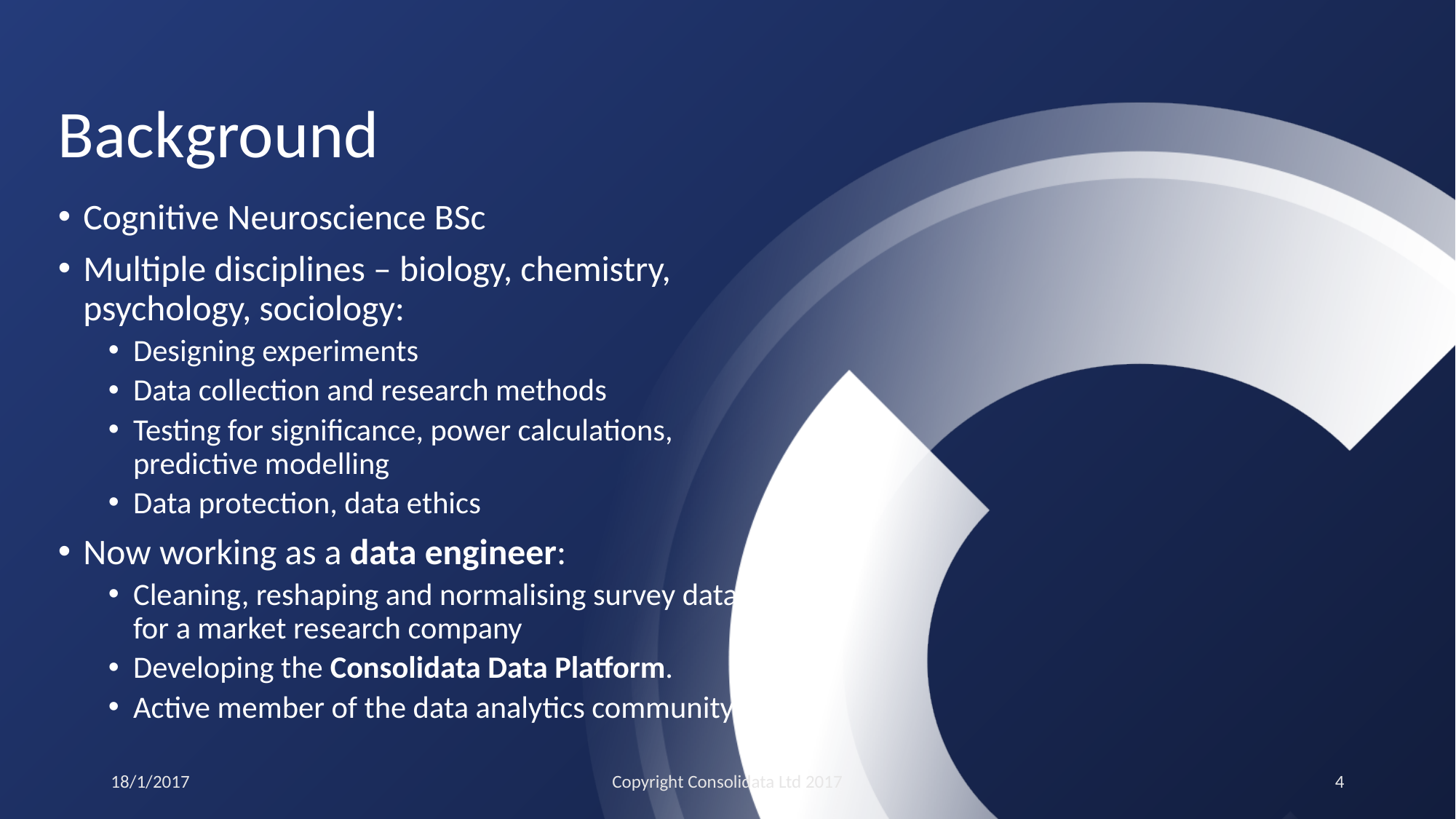

# Background
Cognitive Neuroscience BSc
Multiple disciplines – biology, chemistry, psychology, sociology:
Designing experiments
Data collection and research methods
Testing for significance, power calculations, predictive modelling
Data protection, data ethics
Now working as a data engineer:
Cleaning, reshaping and normalising survey data for a market research company
Developing the Consolidata Data Platform.
Active member of the data analytics community

18/1/2017
Copyright Consolidata Ltd 2017
4